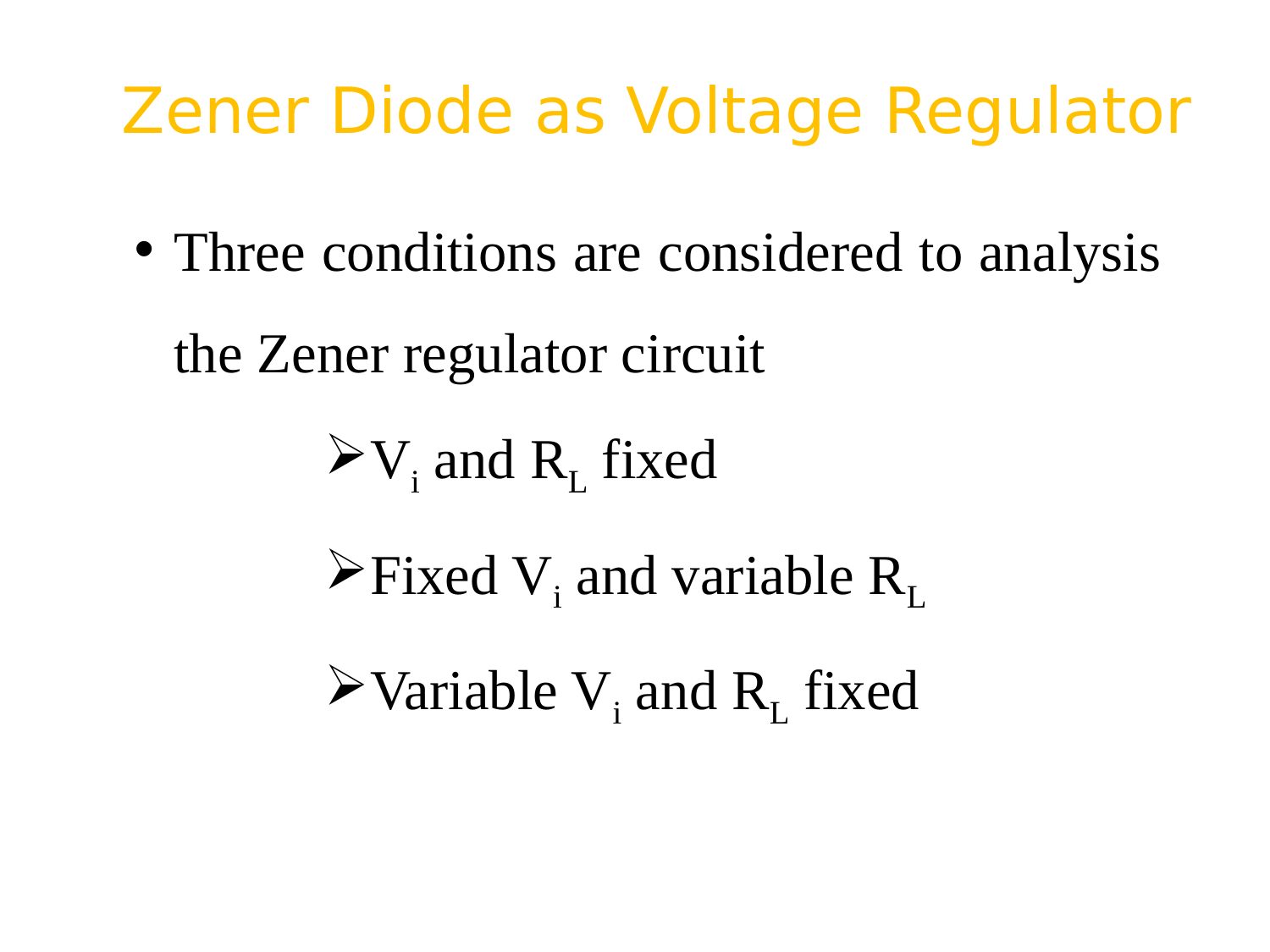

# Zener Diode as Voltage Regulator
Three conditions are considered to analysis the Zener regulator circuit
Vi and RL fixed
Fixed Vi and variable RL
Variable Vi and RL fixed